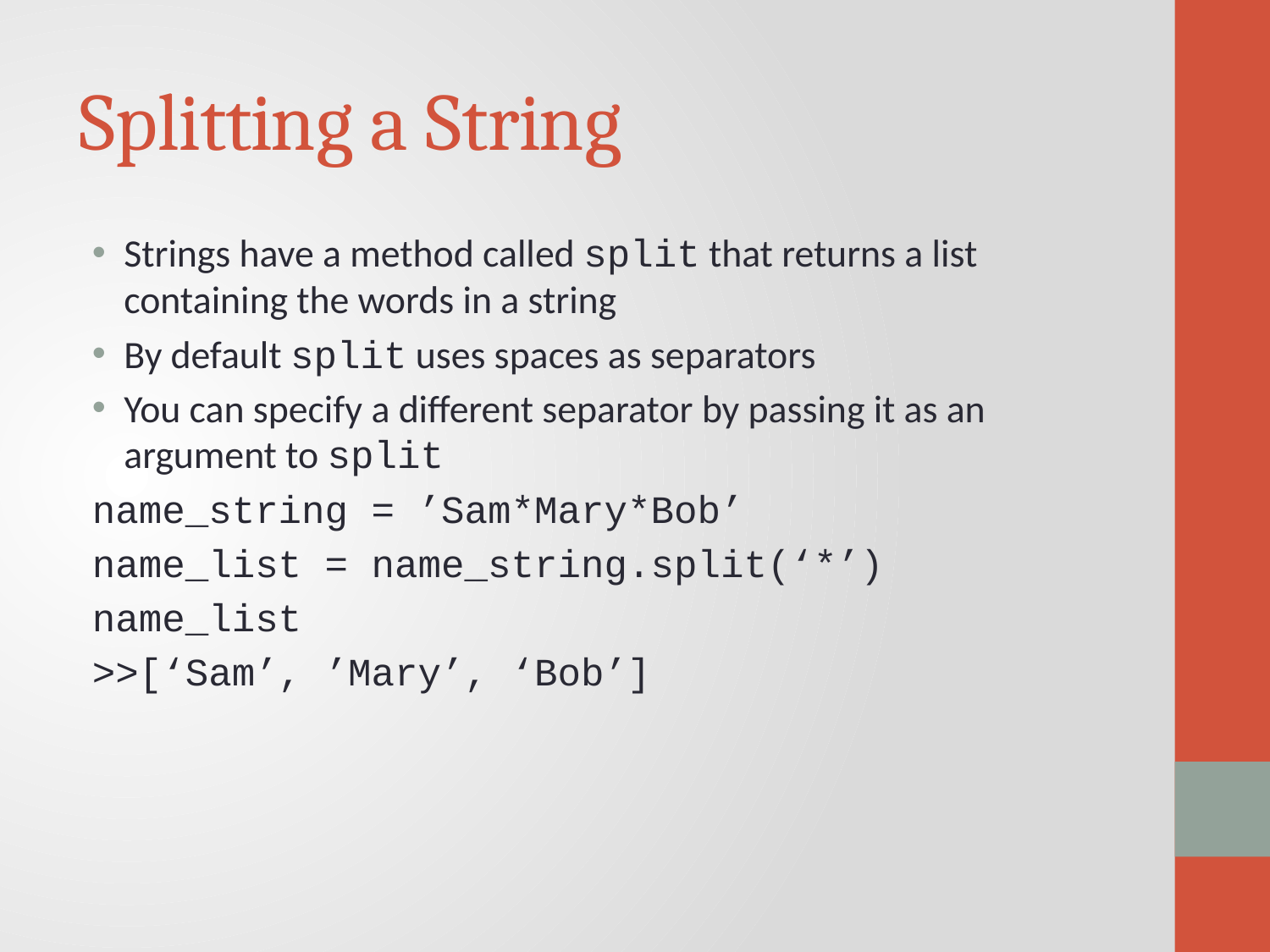

# Splitting a String
Strings have a method called split that returns a list containing the words in a string
By default split uses spaces as separators
You can specify a different separator by passing it as an argument to split
name_string = ’Sam*Mary*Bob’
name_list = name_string.split(‘*’)
name_list
>>[‘Sam’, ’Mary’, ‘Bob’]